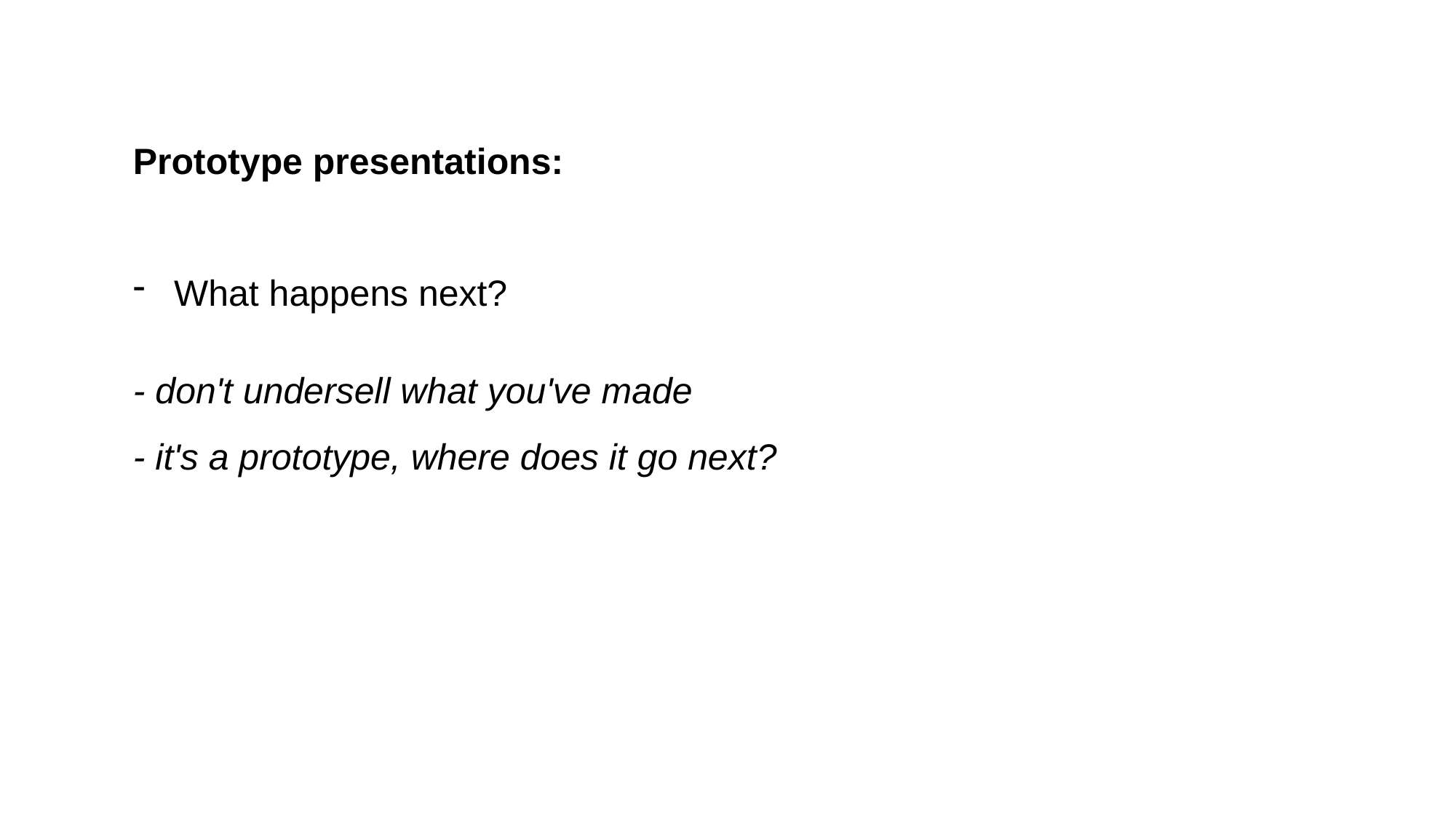

Prototype presentations:

What happens next?

- don't undersell what you've made
- it's a prototype, where does it go next?